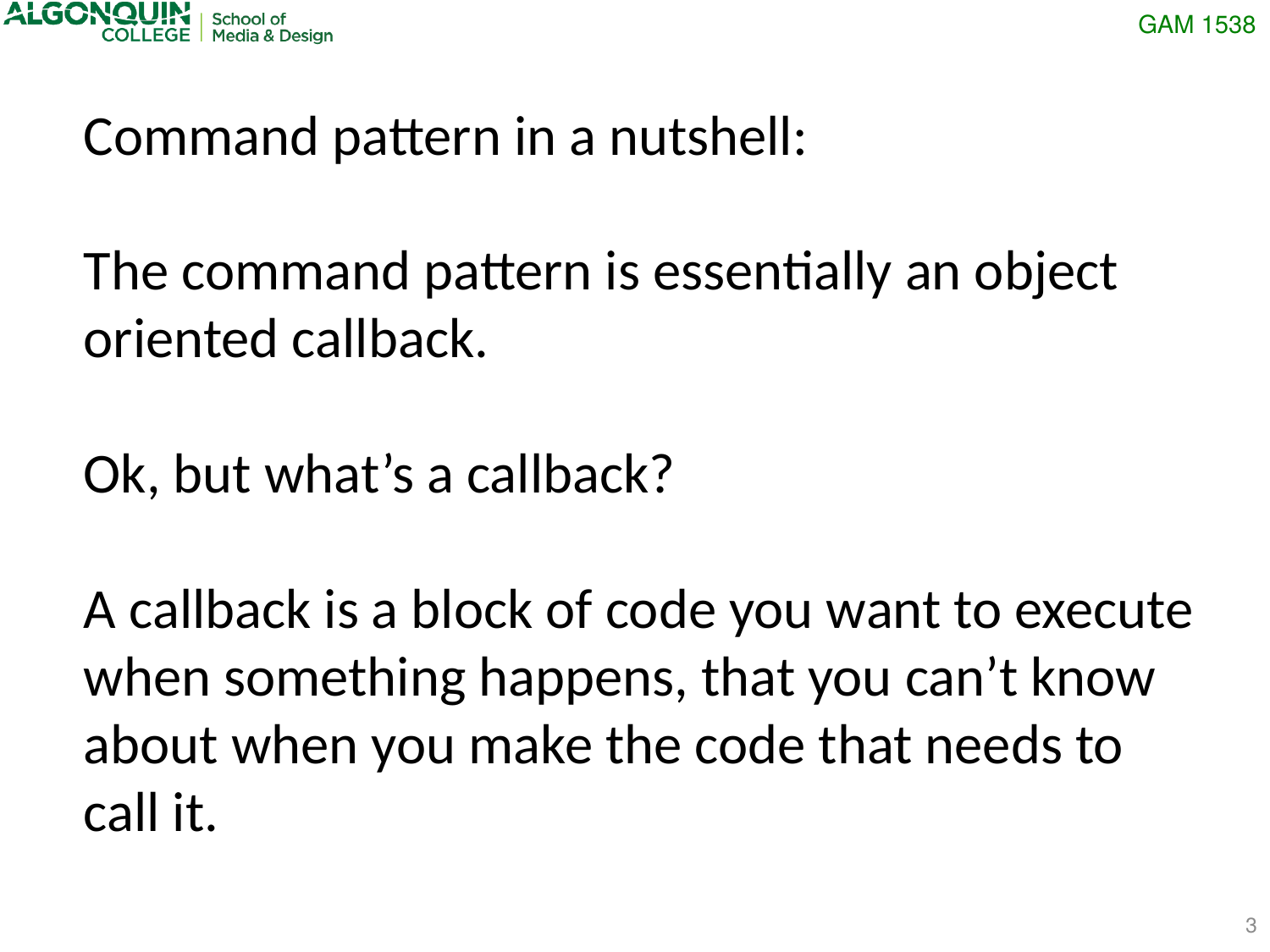

Command pattern in a nutshell:

The command pattern is essentially an object oriented callback.

Ok, but what’s a callback?

A callback is a block of code you want to execute when something happens, that you can’t know about when you make the code that needs to call it.
3